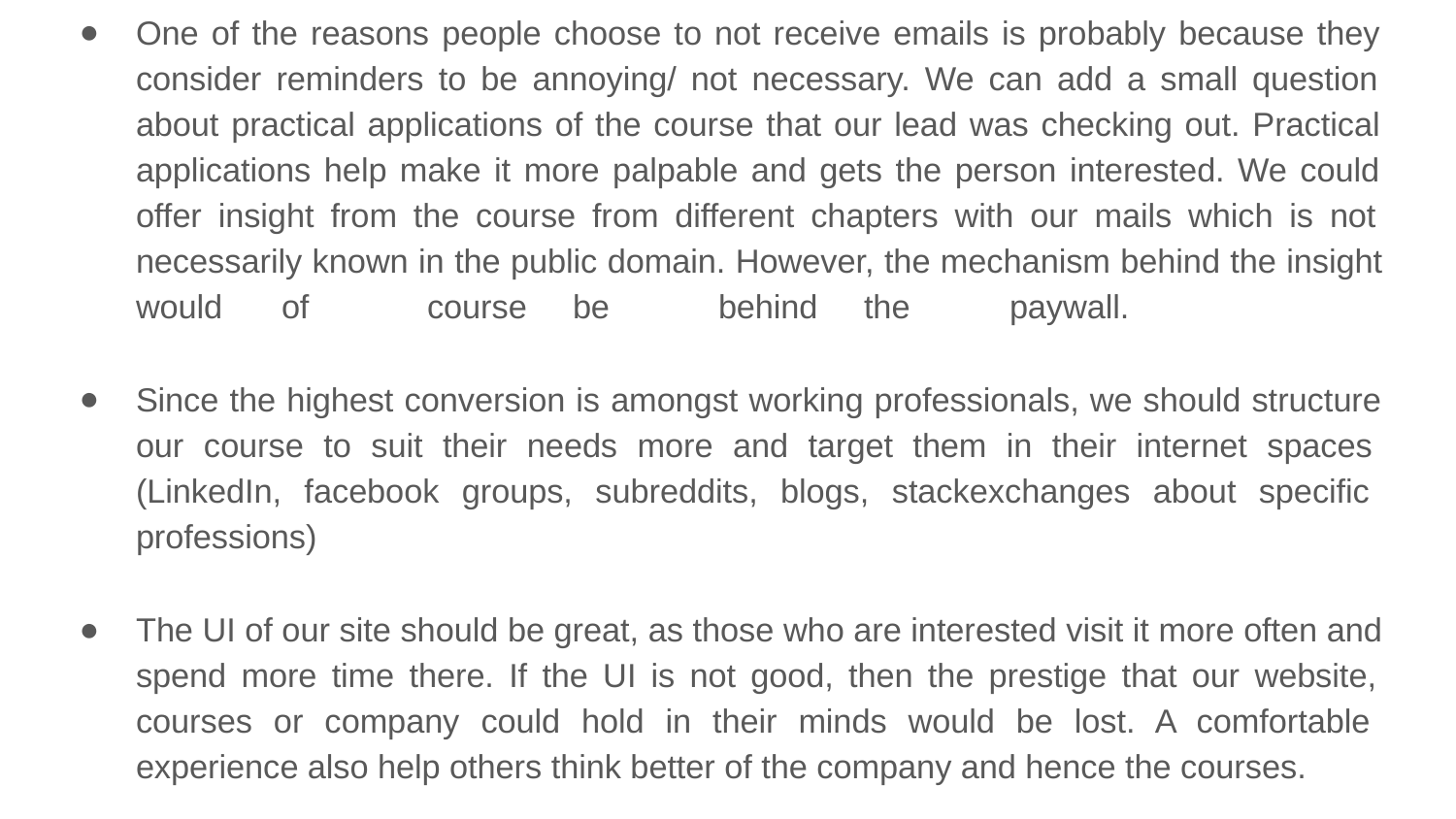

One of the reasons people choose to not receive emails is probably because they  consider reminders to be annoying/ not necessary. We can add a small question  about practical applications of the course that our lead was checking out. Practical  applications help make it more palpable and gets the person interested. We could  offer insight from the course from different chapters with our mails which is not  necessarily known in the public domain. However, the mechanism behind the insight  would	of	course	be	behind	the	paywall.

Since the highest conversion is amongst working professionals, we should structure  our course to suit their needs more and target them in their internet spaces  (LinkedIn, facebook groups, subreddits, blogs, stackexchanges about specific  professions)

The UI of our site should be great, as those who are interested visit it more often and  spend more time there. If the UI is not good, then the prestige that our website,  courses or company could hold in their minds would be lost. A comfortable  experience also help others think better of the company and hence the courses.